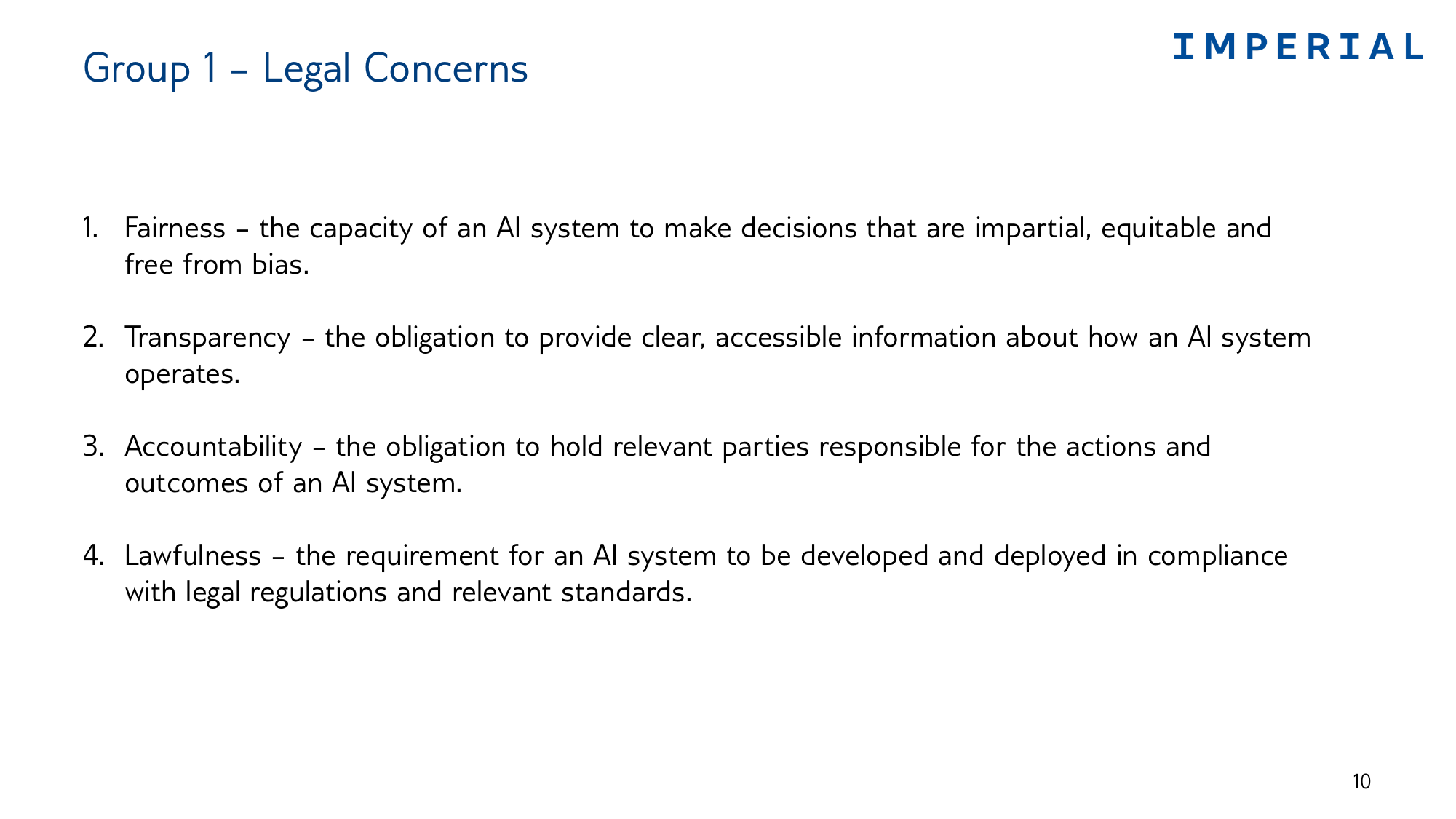

Group 1 – Legal Concerns
Fairness – the capacity of an AI system to make decisions that are impartial, equitable and free from bias.

Transparency – the obligation to provide clear, accessible information about how an AI system operates.

Accountability – the obligation to hold relevant parties responsible for the actions and outcomes of an AI system.

Lawfulness – the requirement for an AI system to be developed and deployed in compliance with legal regulations and relevant standards.
10